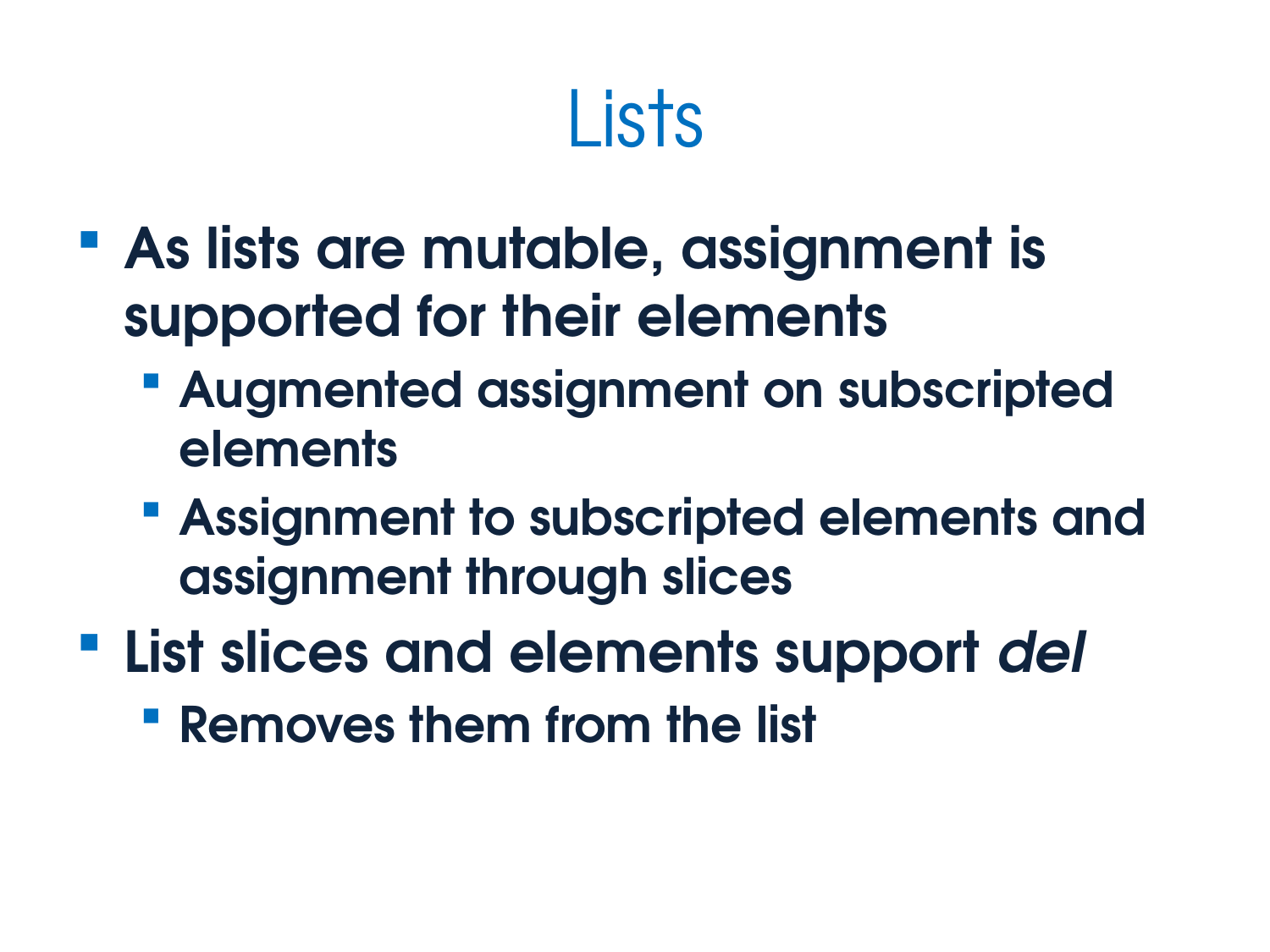

# Lists
As lists are mutable, assignment is supported for their elements
Augmented assignment on subscripted elements
Assignment to subscripted elements and assignment through slices
List slices and elements support del
Removes them from the list